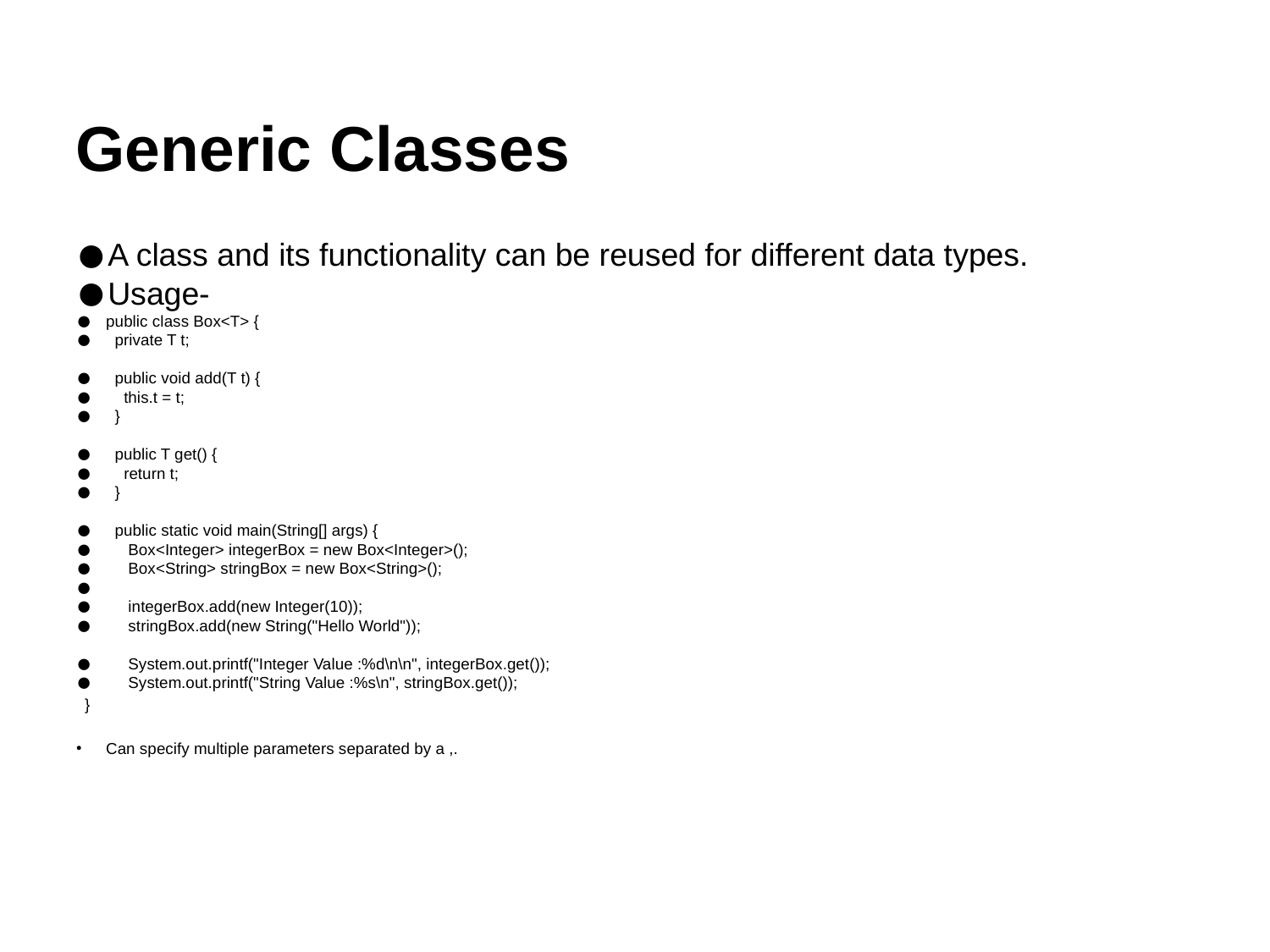

Generic Classes
A class and its functionality can be reused for different data types.
Usage-
public class Box<T> {
  private T t;

  public void add(T t) {
    this.t = t;
  }

  public T get() {
    return t;
  }

  public static void main(String[] args) {
     Box<Integer> integerBox = new Box<Integer>();
     Box<String> stringBox = new Box<String>();

     integerBox.add(new Integer(10));
     stringBox.add(new String("Hello World"));

     System.out.printf("Integer Value :%d\n\n", integerBox.get());
     System.out.printf("String Value :%s\n", stringBox.get());
  }

Can specify multiple parameters separated by a ,.